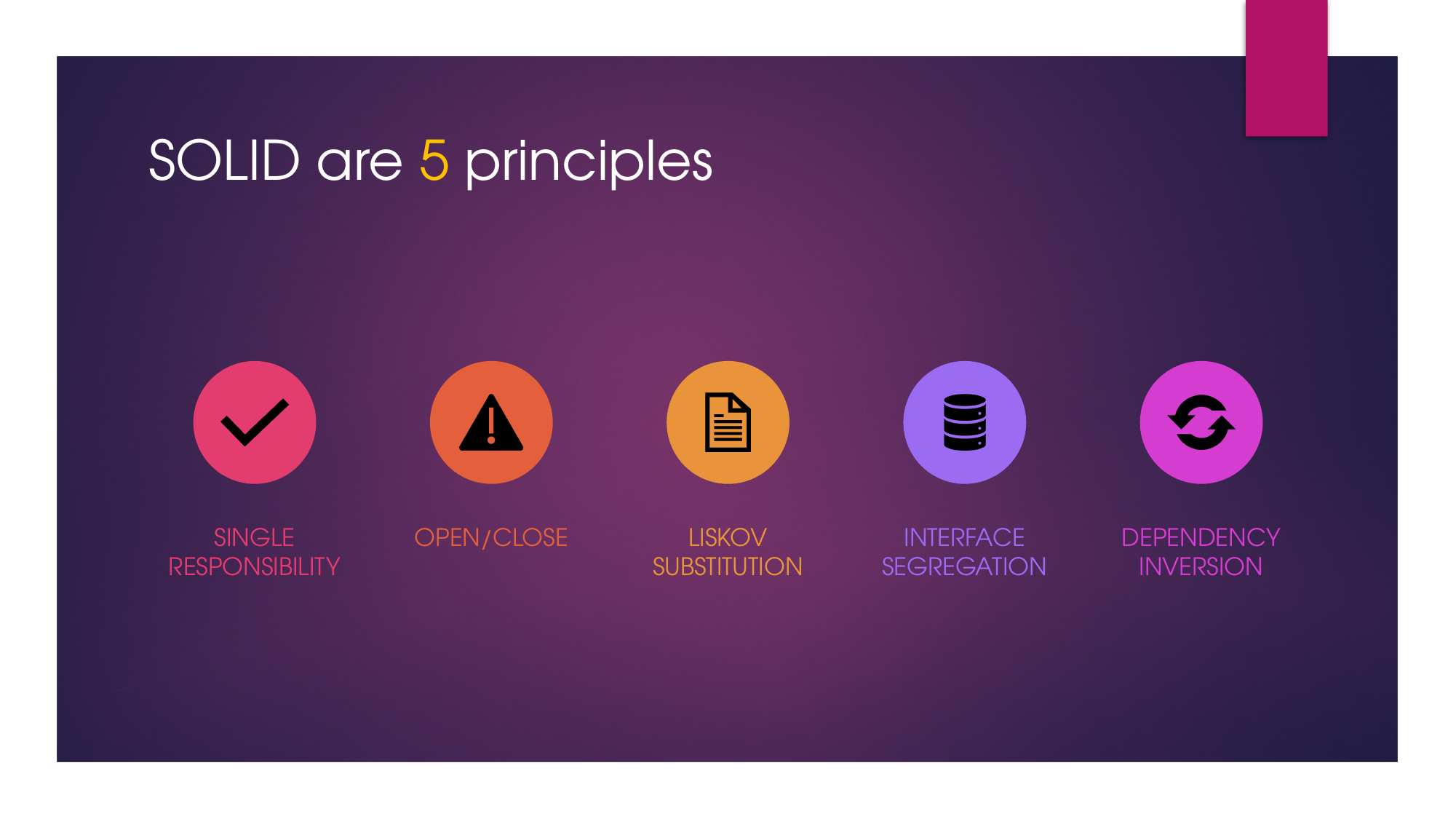

# SOLID are 5 principles
Single responsibility
Open/Close
Liskov substitution
Interface segregation
Dependency inversion